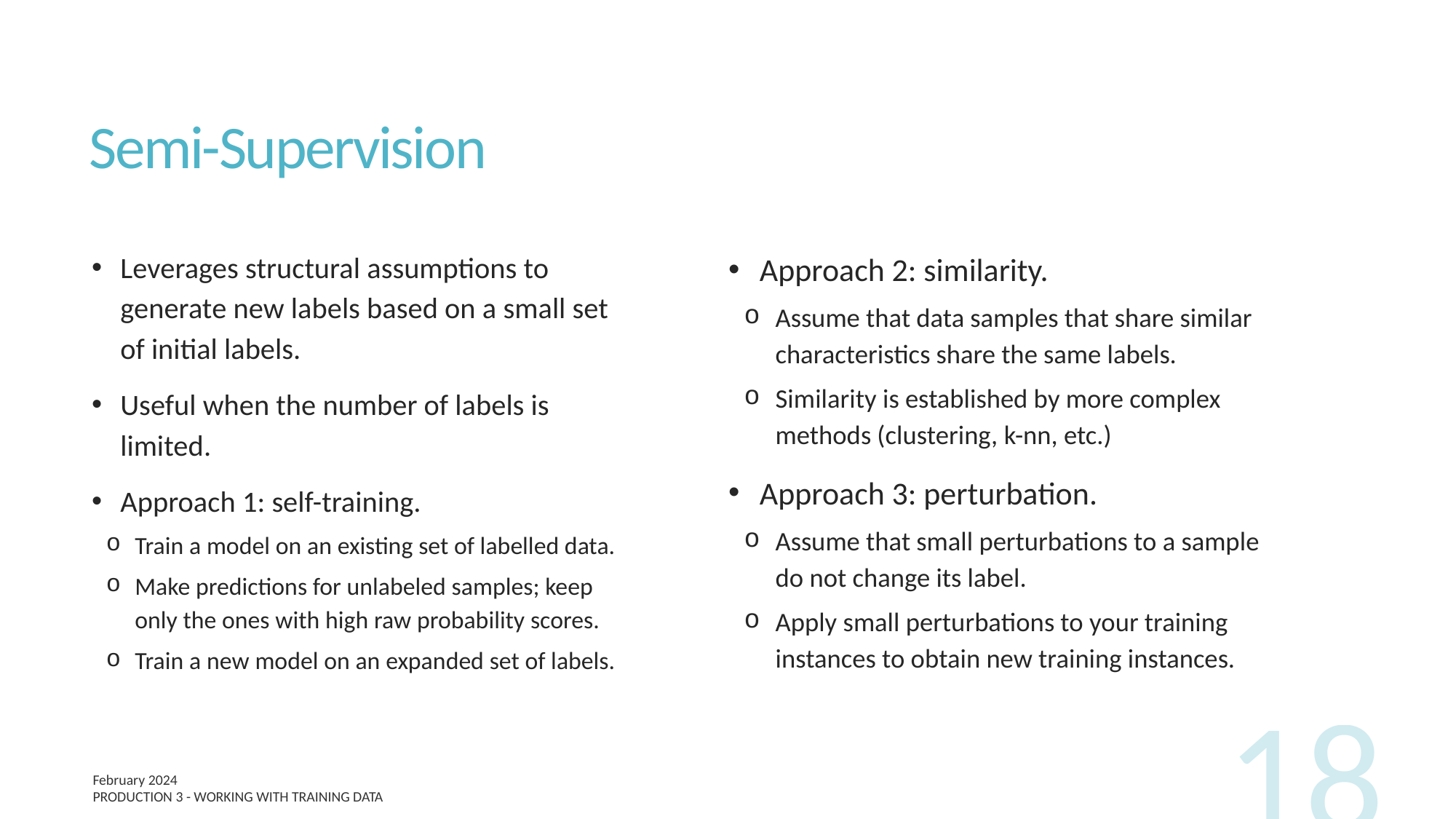

# Semi-Supervision
Leverages structural assumptions to generate new labels based on a small set of initial labels.
Useful when the number of labels is limited.
Approach 1: self-training.
Train a model on an existing set of labelled data.
Make predictions for unlabeled samples; keep only the ones with high raw probability scores.
Train a new model on an expanded set of labels.
Approach 2: similarity.
Assume that data samples that share similar characteristics share the same labels.
Similarity is established by more complex methods (clustering, k-nn, etc.)
Approach 3: perturbation.
Assume that small perturbations to a sample do not change its label.
Apply small perturbations to your training instances to obtain new training instances.
18
February 2024
Production 3 - Working with Training Data